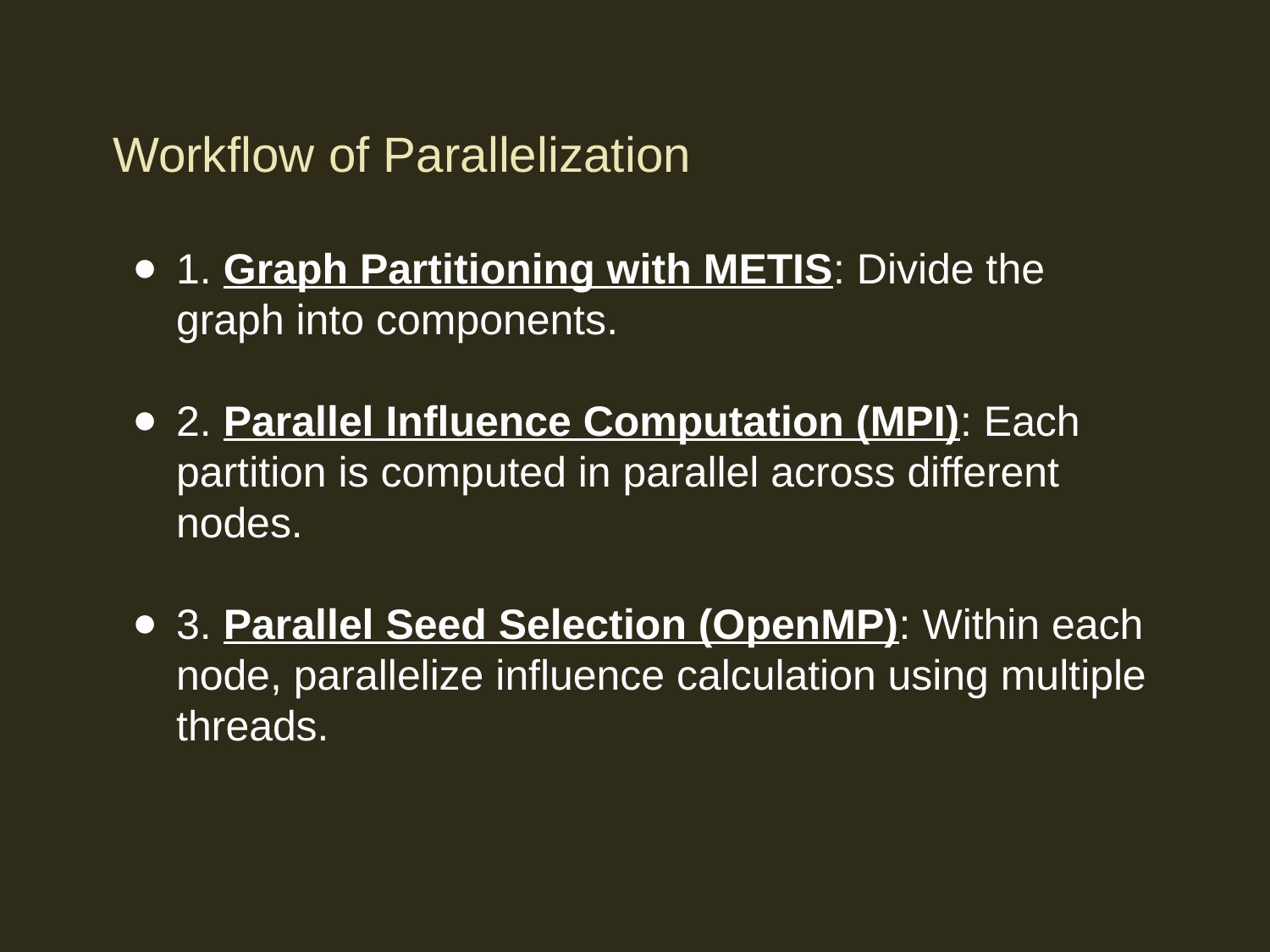

# Workflow of Parallelization
1. Graph Partitioning with METIS: Divide the graph into components.

2. Parallel Influence Computation (MPI): Each partition is computed in parallel across different nodes.

3. Parallel Seed Selection (OpenMP): Within each node, parallelize influence calculation using multiple threads.